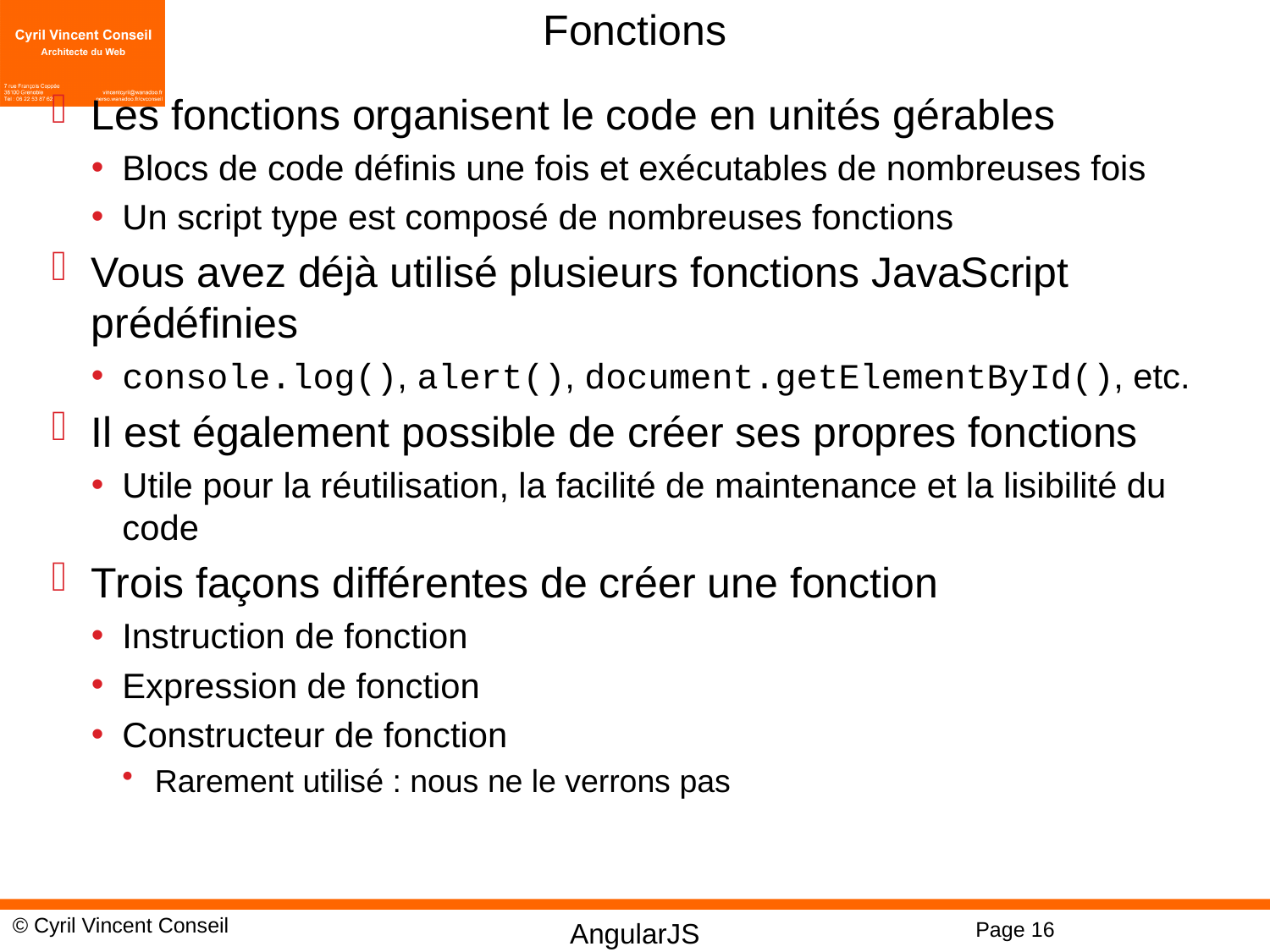

# Fonctions
Les fonctions organisent le code en unités gérables
Blocs de code définis une fois et exécutables de nombreuses fois
Un script type est composé de nombreuses fonctions
Vous avez déjà utilisé plusieurs fonctions JavaScript prédéfinies
console.log(), alert(), document.getElementById(), etc.
Il est également possible de créer ses propres fonctions
Utile pour la réutilisation, la facilité de maintenance et la lisibilité du code
Trois façons différentes de créer une fonction
Instruction de fonction
Expression de fonction
Constructeur de fonction
Rarement utilisé : nous ne le verrons pas